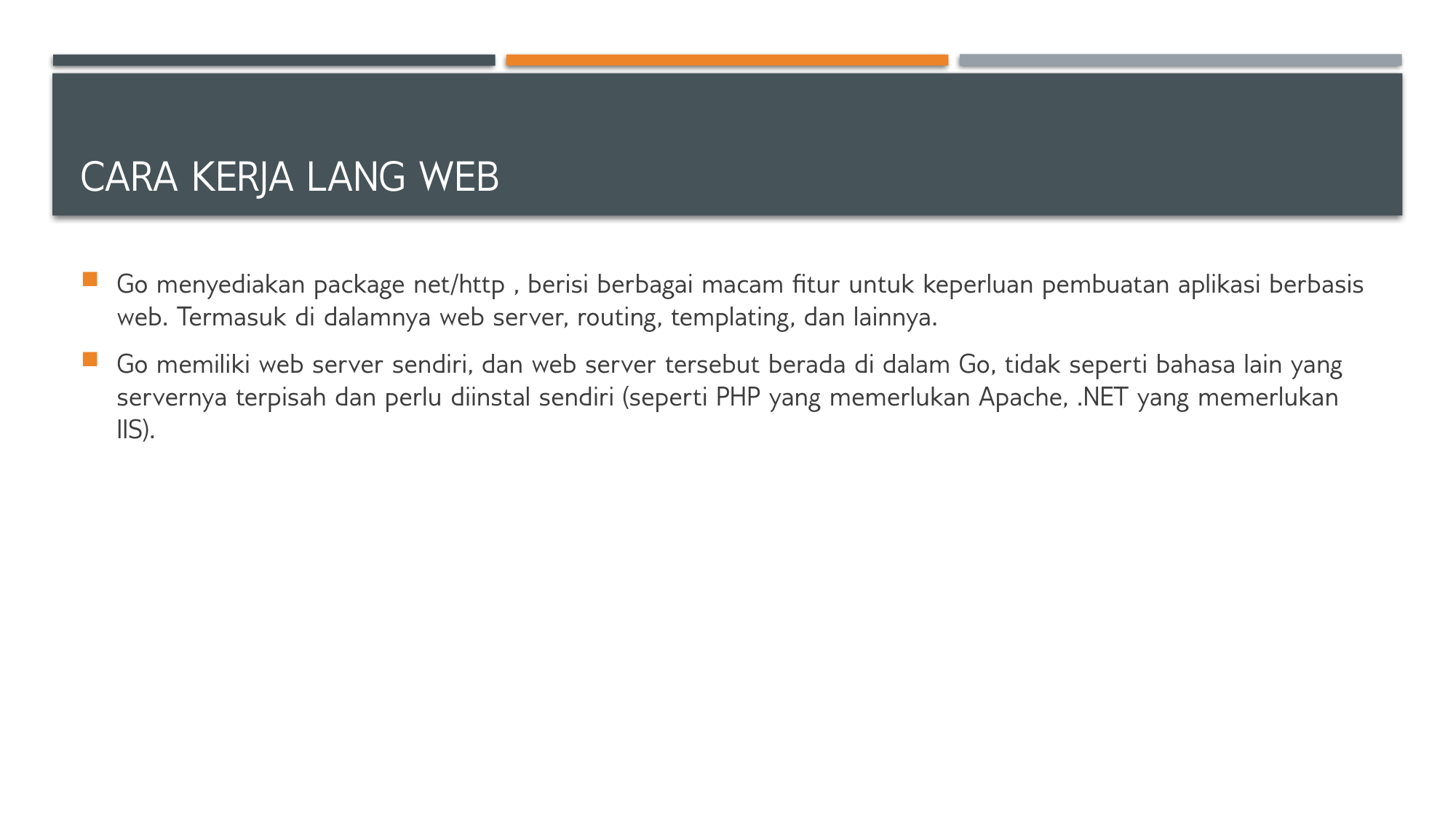

# Cara Kerja Lang Web
Go menyediakan package net/http , berisi berbagai macam fitur untuk keperluan pembuatan aplikasi berbasis web. Termasuk di dalamnya web server, routing, templating, dan lainnya.
Go memiliki web server sendiri, dan web server tersebut berada di dalam Go, tidak seperti bahasa lain yang servernya terpisah dan perlu diinstal sendiri (seperti PHP yang memerlukan Apache, .NET yang memerlukan IIS).